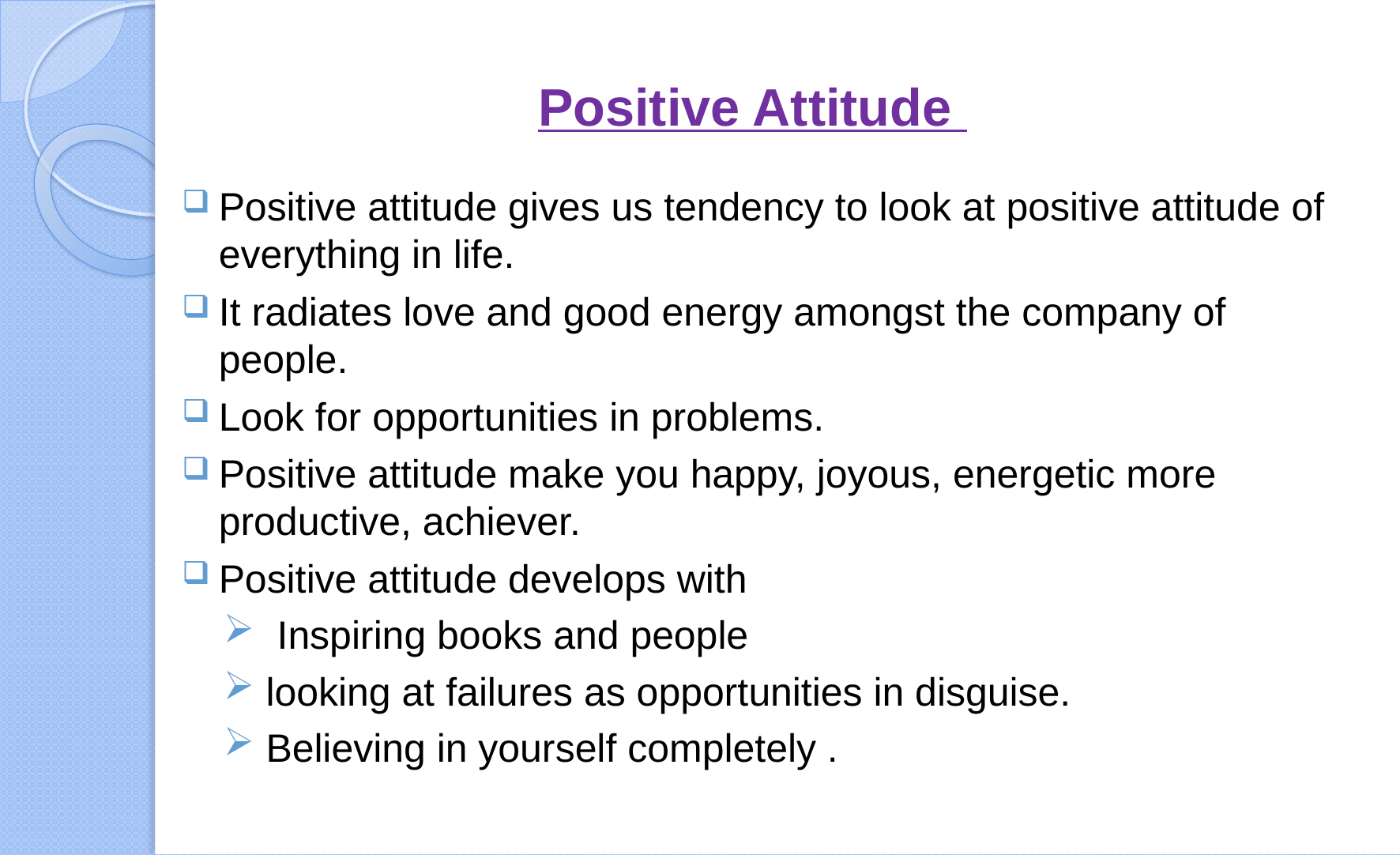

# Positive Attitude
Positive attitude gives us tendency to look at positive attitude of everything in life.
It radiates love and good energy amongst the company of people.
Look for opportunities in problems.
Positive attitude make you happy, joyous, energetic more productive, achiever.
Positive attitude develops with
  Inspiring books and people
 looking at failures as opportunities in disguise.
 Believing in yourself completely .